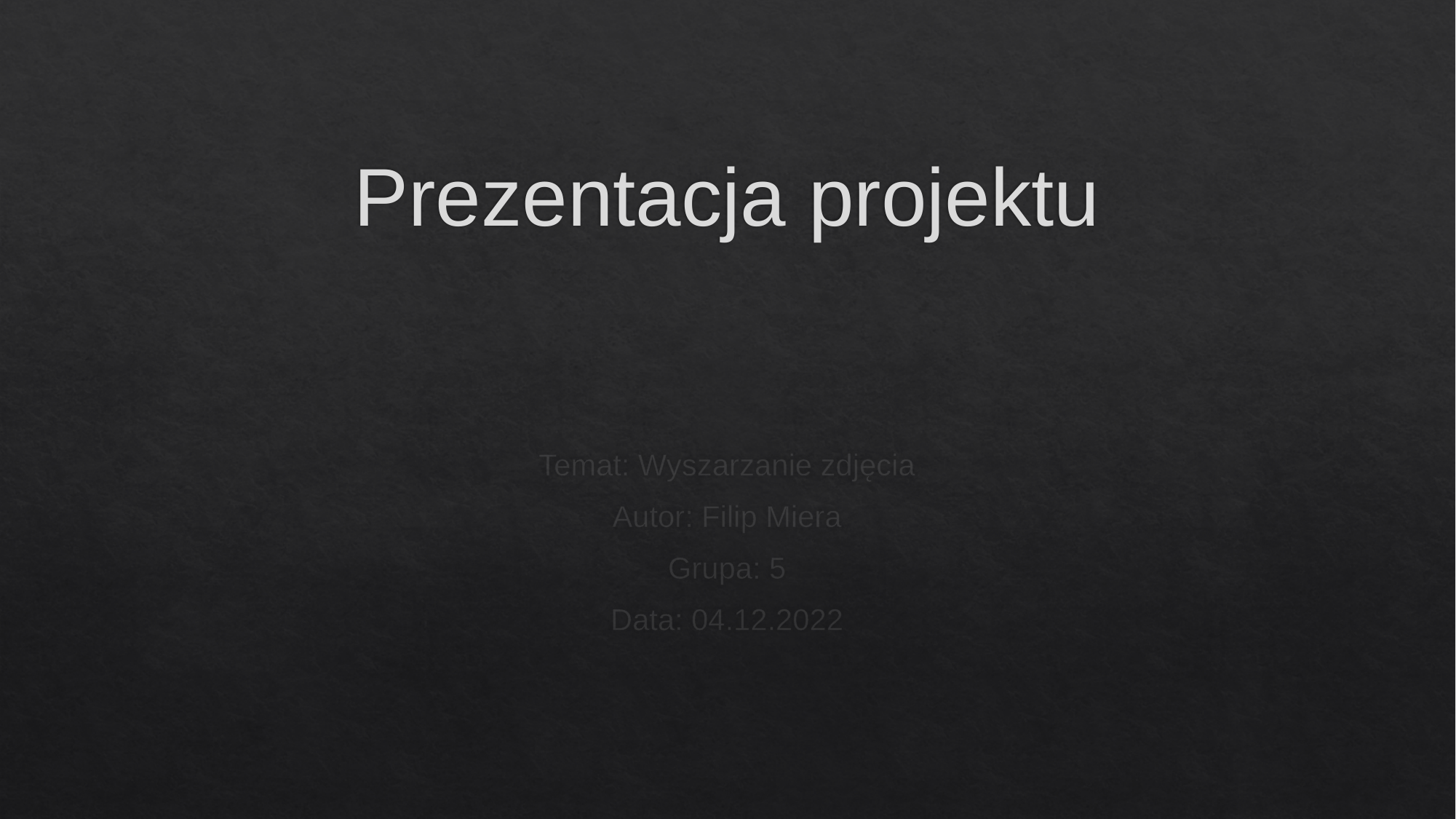

# Prezentacja projektu
Temat: Wyszarzanie zdjęcia
Autor: Filip Miera
Grupa: 5
Data: 04.12.2022